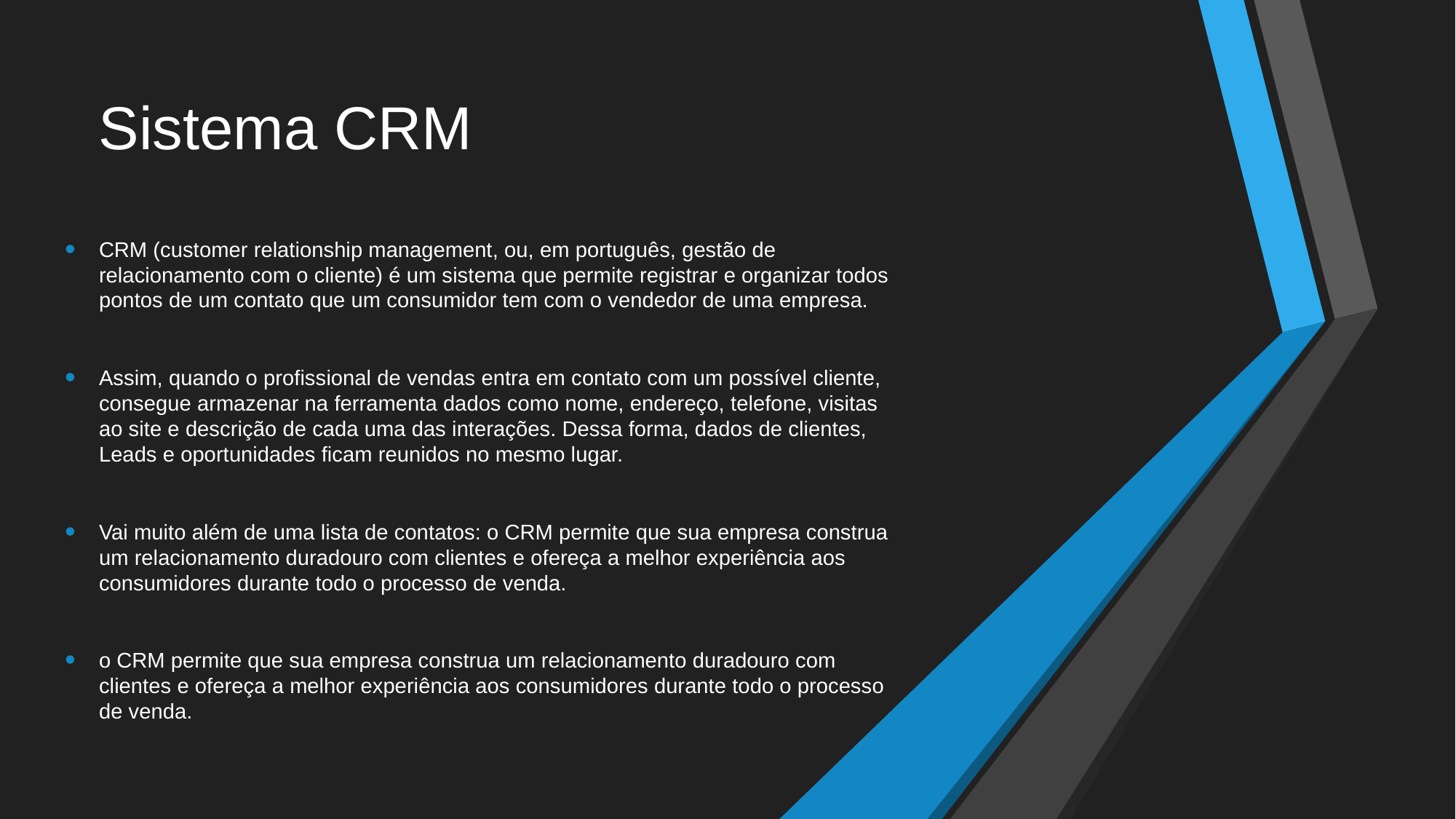

# Sistema CRM
CRM (customer relationship management, ou, em português, gestão de relacionamento com o cliente) é um sistema que permite registrar e organizar todos pontos de um contato que um consumidor tem com o vendedor de uma empresa.

Assim, quando o profissional de vendas entra em contato com um possível cliente, consegue armazenar na ferramenta dados como nome, endereço, telefone, visitas ao site e descrição de cada uma das interações. Dessa forma, dados de clientes, Leads e oportunidades ficam reunidos no mesmo lugar.

Vai muito além de uma lista de contatos: o CRM permite que sua empresa construa um relacionamento duradouro com clientes e ofereça a melhor experiência aos consumidores durante todo o processo de venda.

o CRM permite que sua empresa construa um relacionamento duradouro com clientes e ofereça a melhor experiência aos consumidores durante todo o processo de venda.